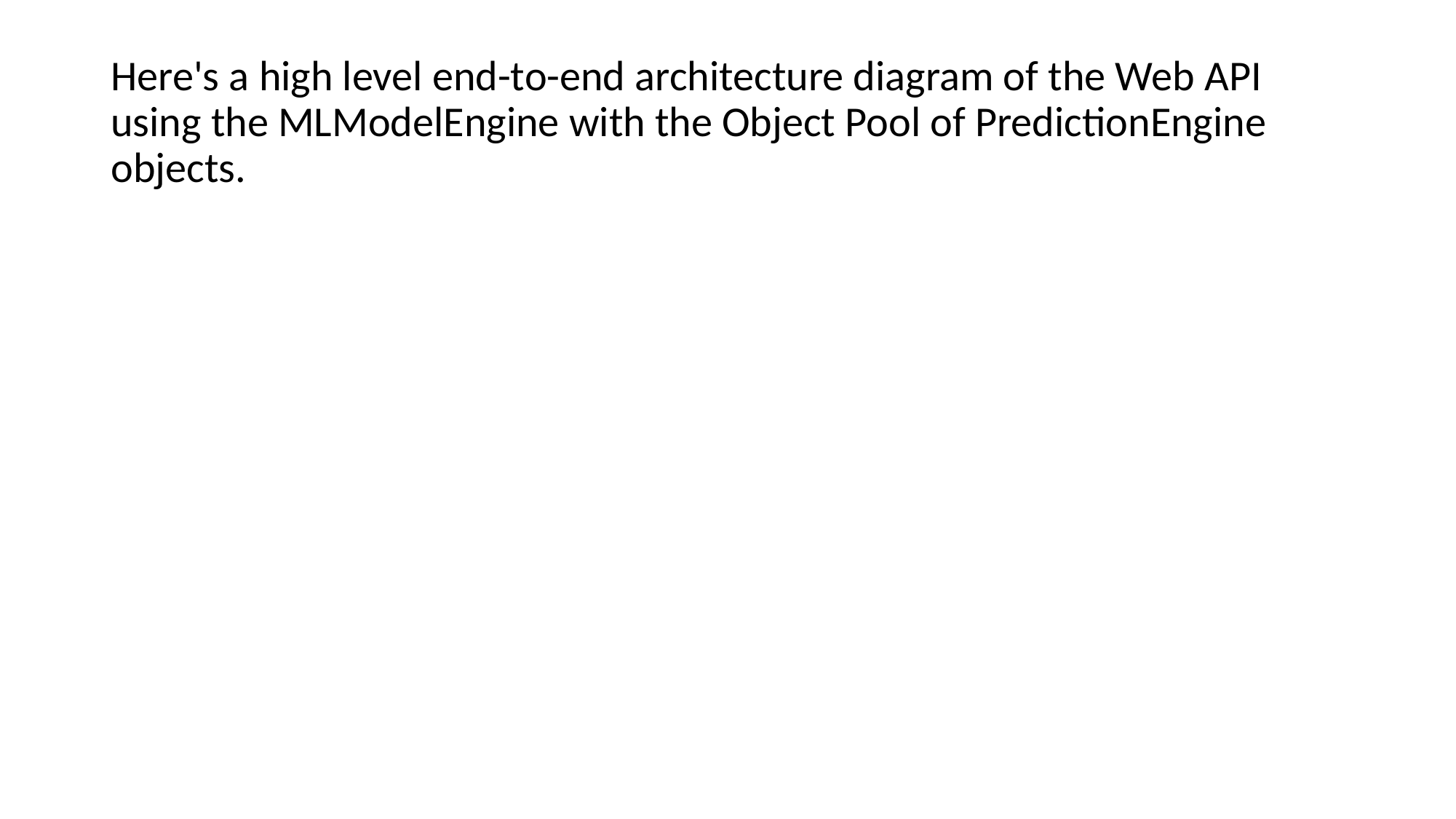

# Here's a high level end-to-end architecture diagram of the Web API using the MLModelEngine with the Object Pool of PredictionEngine objects.